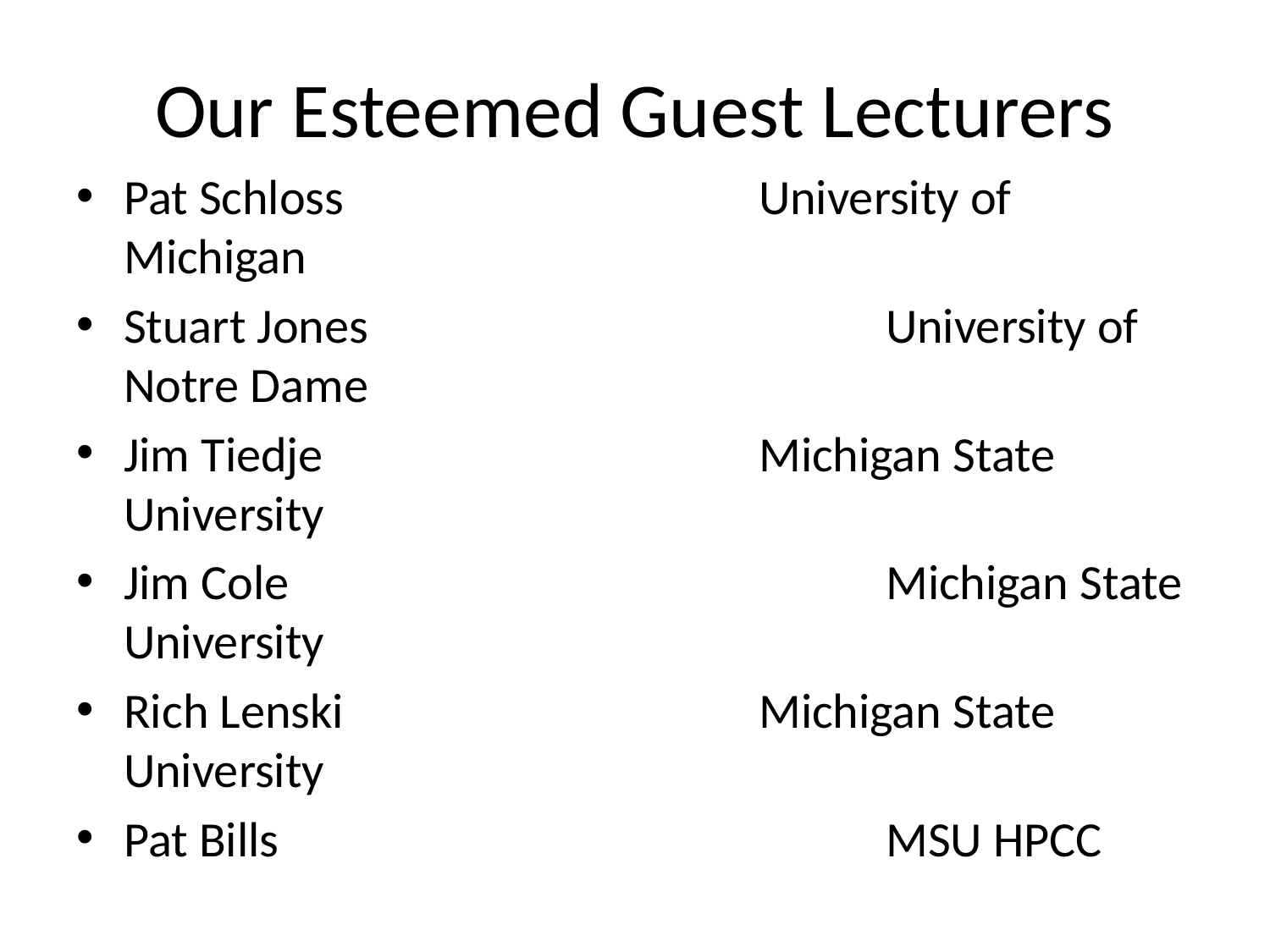

# Our Esteemed Guest Lecturers
Pat Schloss 				University of Michigan
Stuart Jones 				University of Notre Dame
Jim Tiedje 				Michigan State University
Jim Cole 					Michigan State University
Rich Lenski				Michigan State University
Pat Bills					MSU HPCC